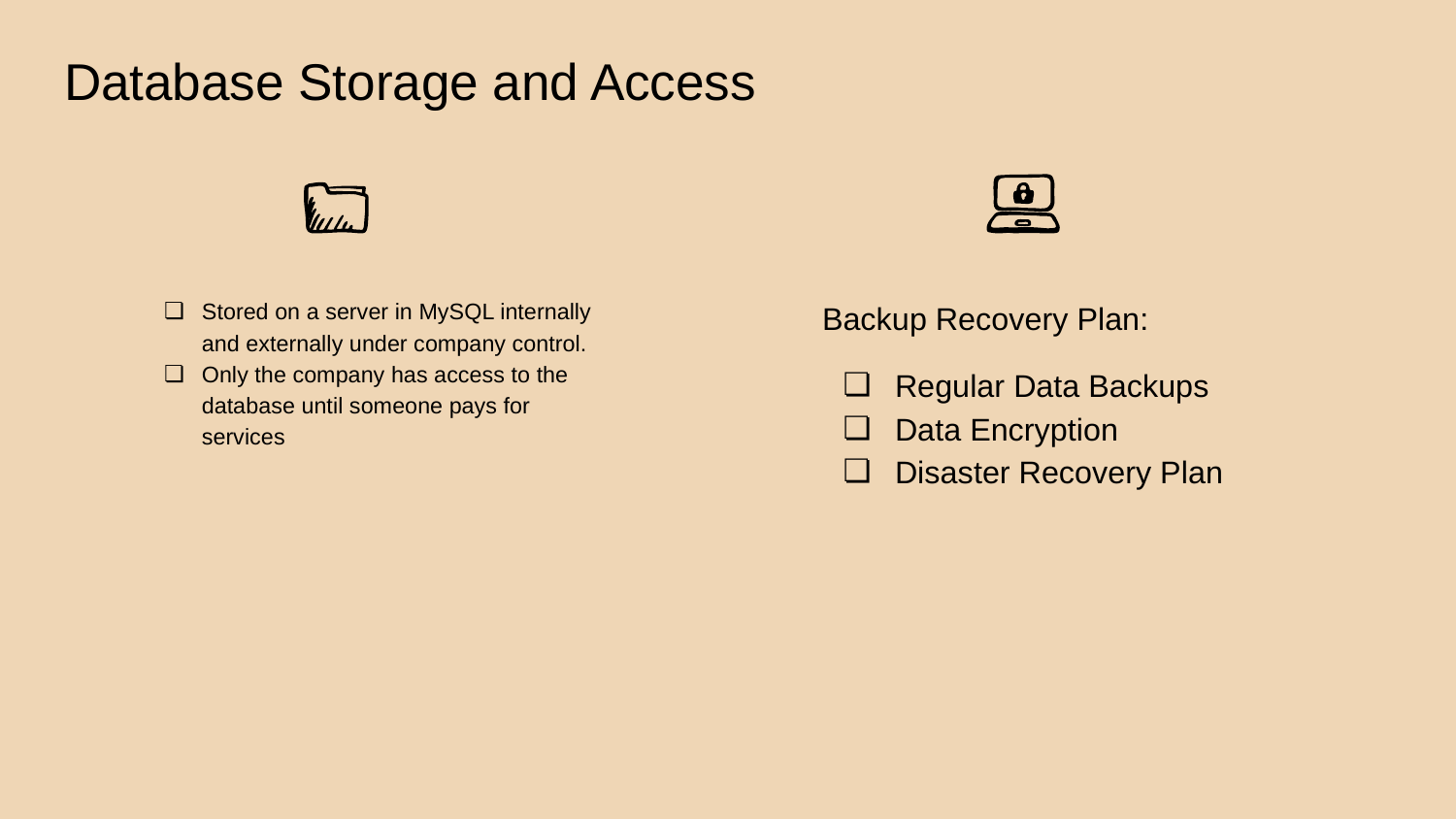

# Database Storage and Access

Stored on a server in MySQL internally and externally under company control.
Only the company has access to the database until someone pays for services

Backup Recovery Plan:
Regular Data Backups
Data Encryption
Disaster Recovery Plan